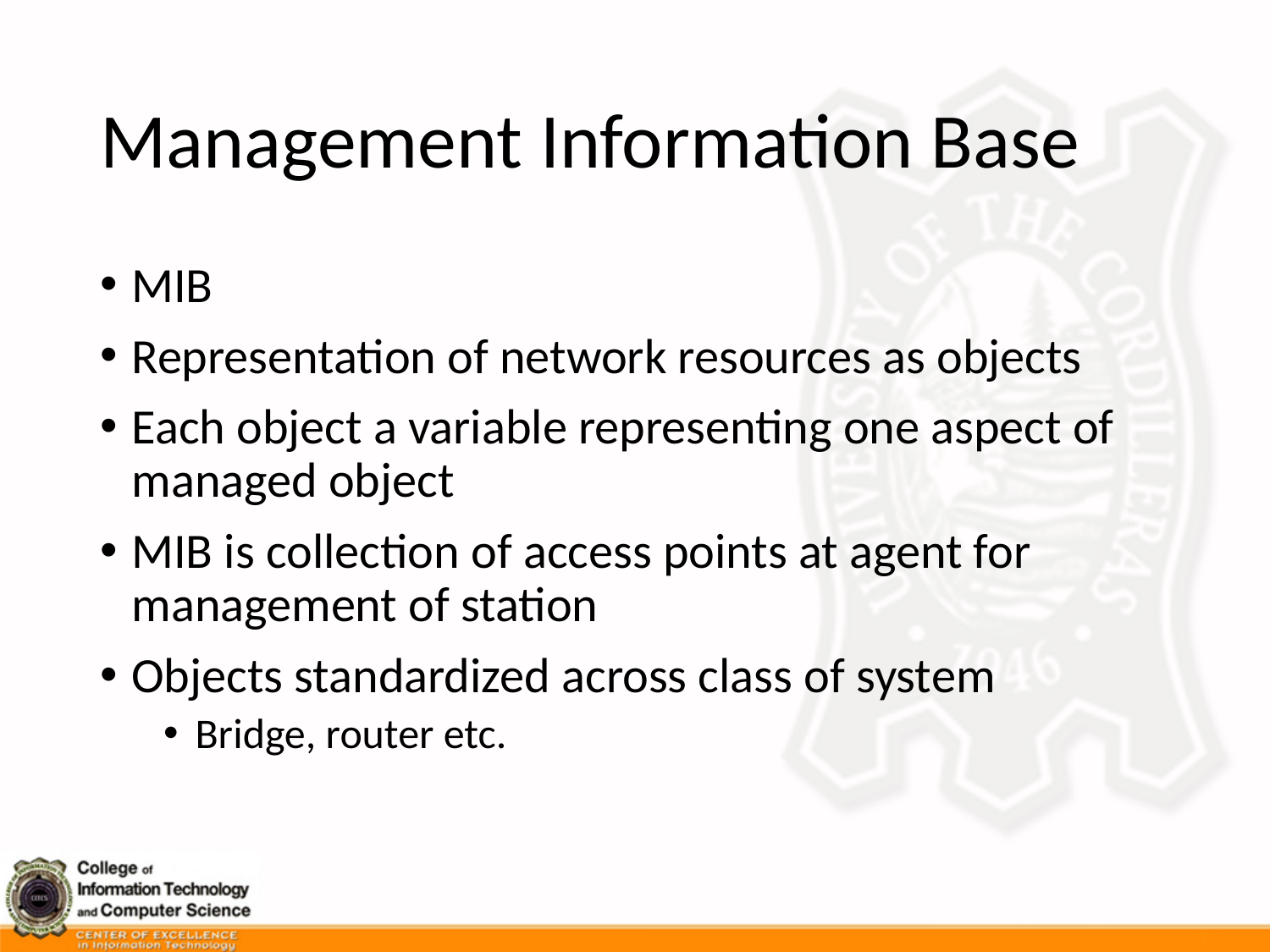

# Management Information Base
MIB
Representation of network resources as objects
Each object a variable representing one aspect of managed object
MIB is collection of access points at agent for management of station
Objects standardized across class of system
Bridge, router etc.